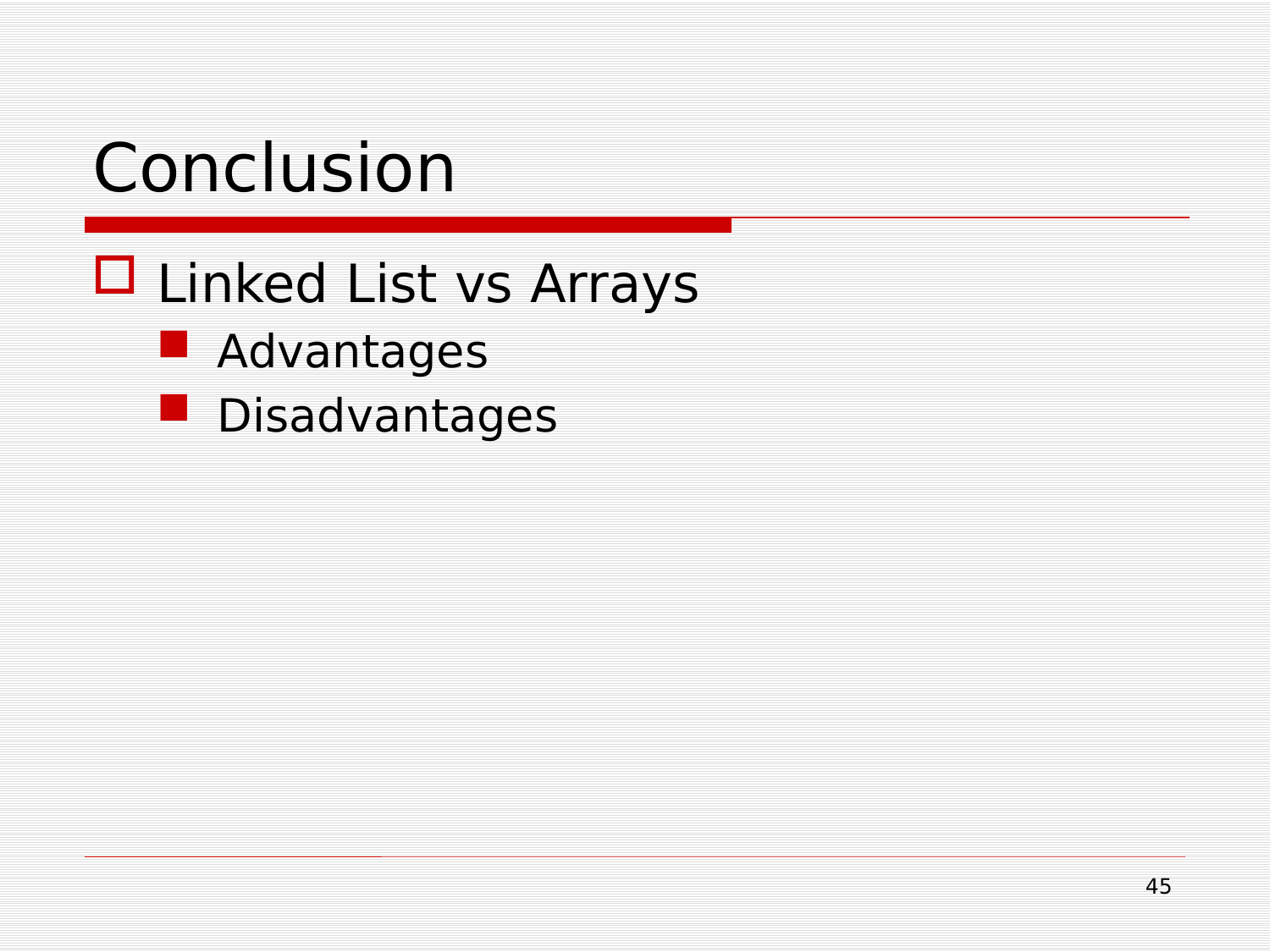

# Conclusion
Linked List vs Arrays
Advantages
Disadvantages
45